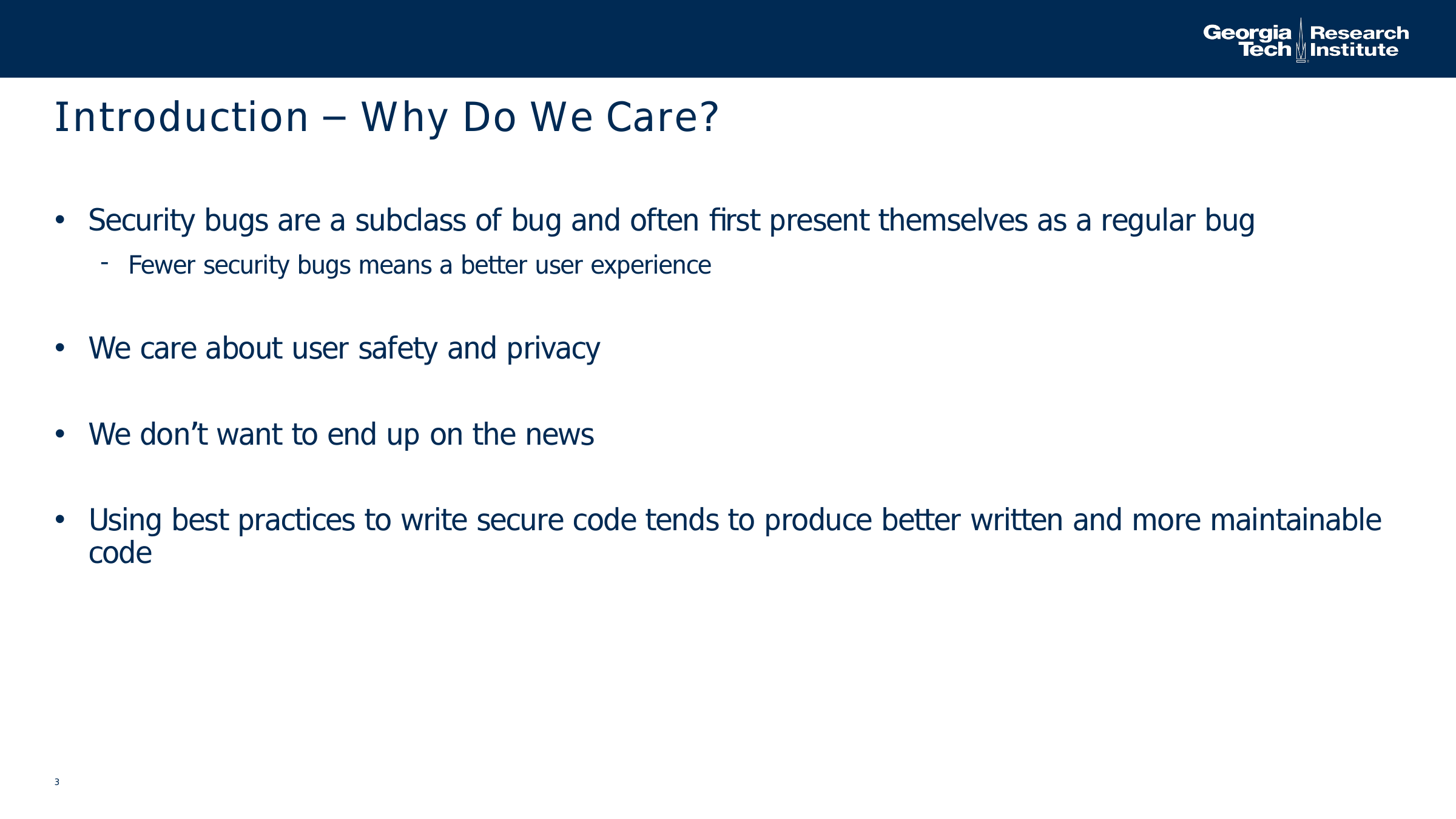

# Introduction – Why Do We Care?
Security bugs are a subclass of bug and often first present themselves as a regular bug
Fewer security bugs means a better user experience
We care about user safety and privacy
We don’t want to end up on the news
Using best practices to write secure code tends to produce better written and more maintainable code